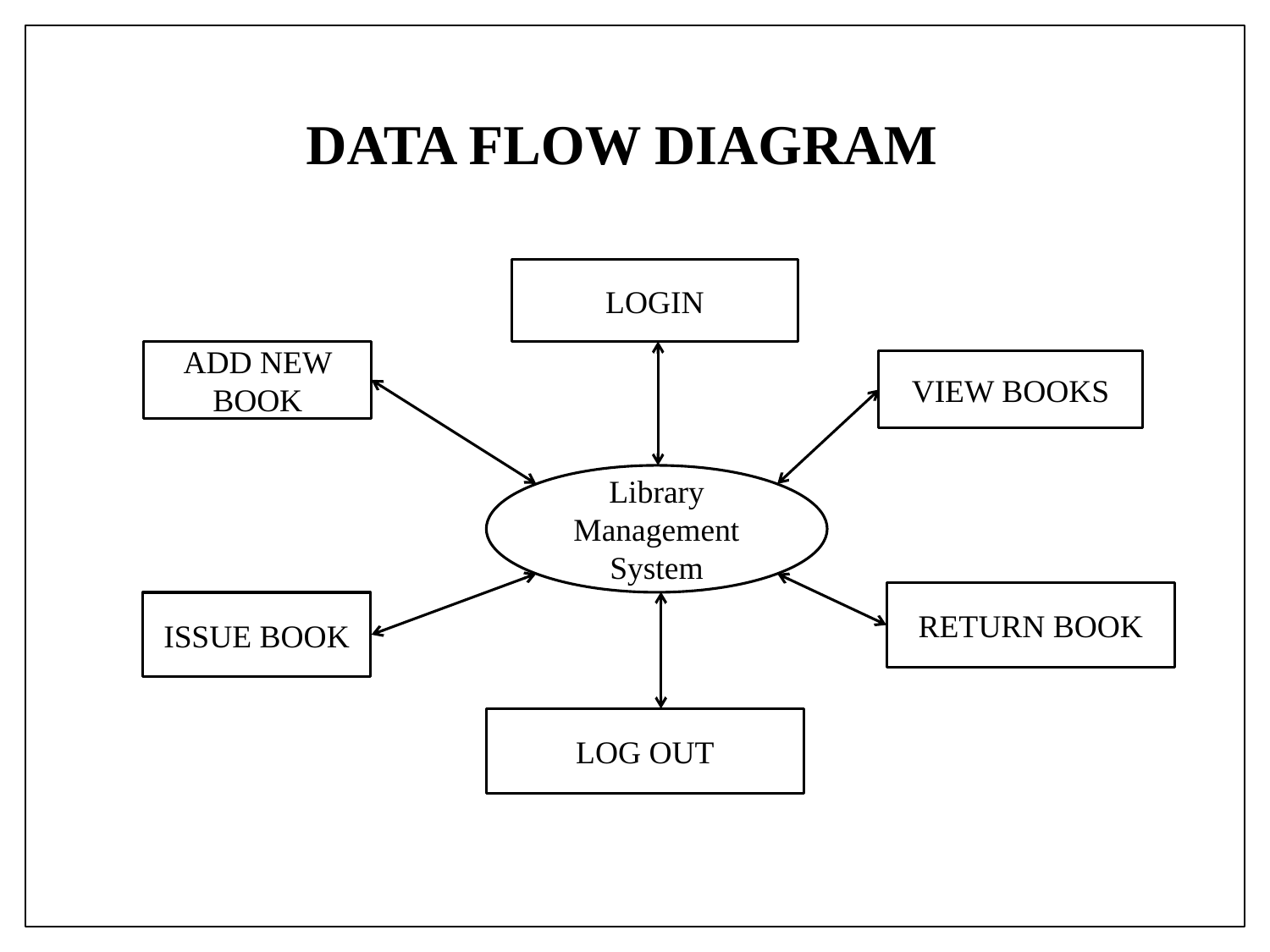

DATA FLOW DIAGRAM
LOGIN
ADD NEW BOOK
VIEW BOOKS
Library Management System
RETURN BOOK
ISSUE BOOK
LOG OUT